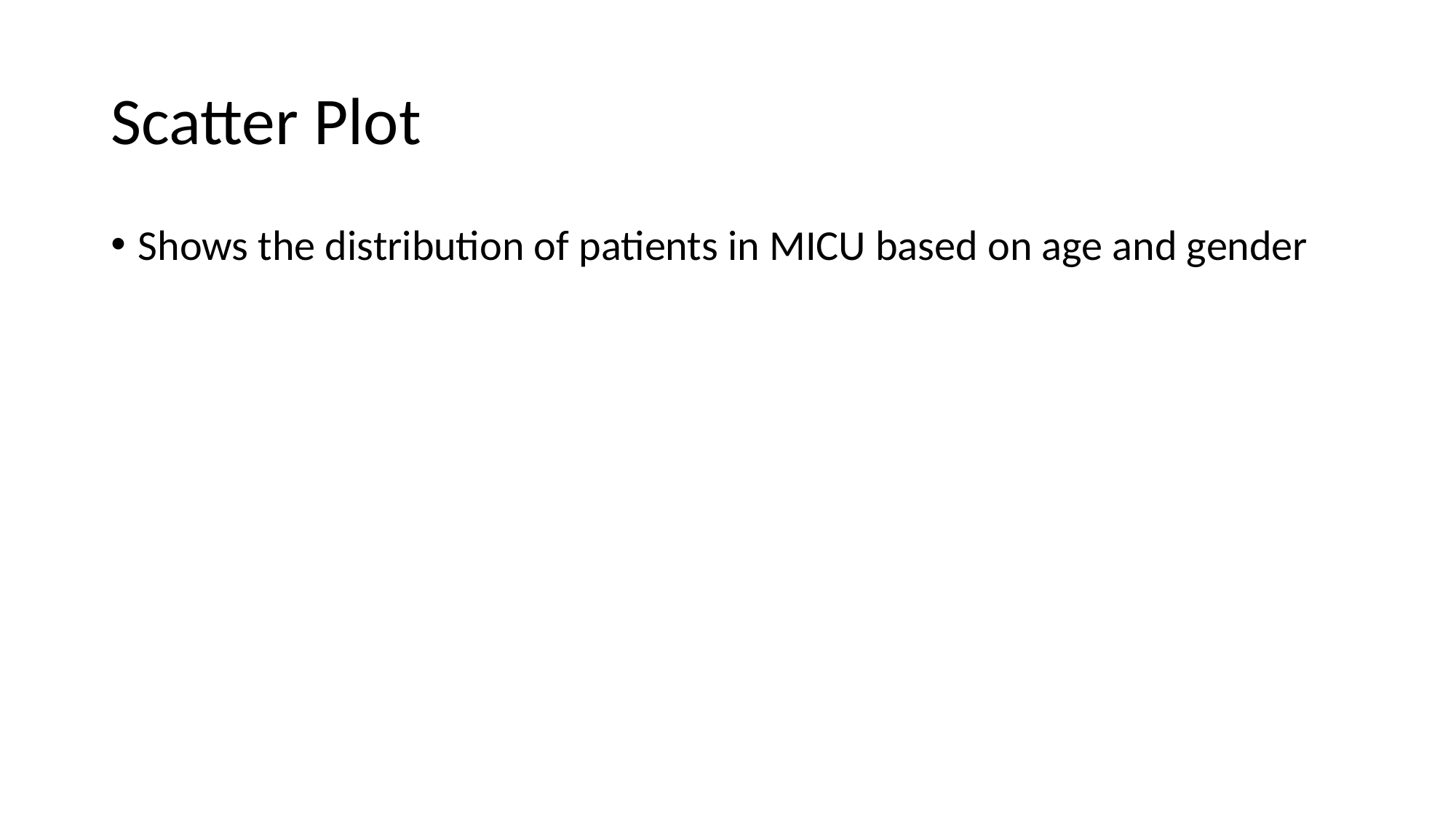

# Scatter Plot
Shows the distribution of patients in MICU based on age and gender